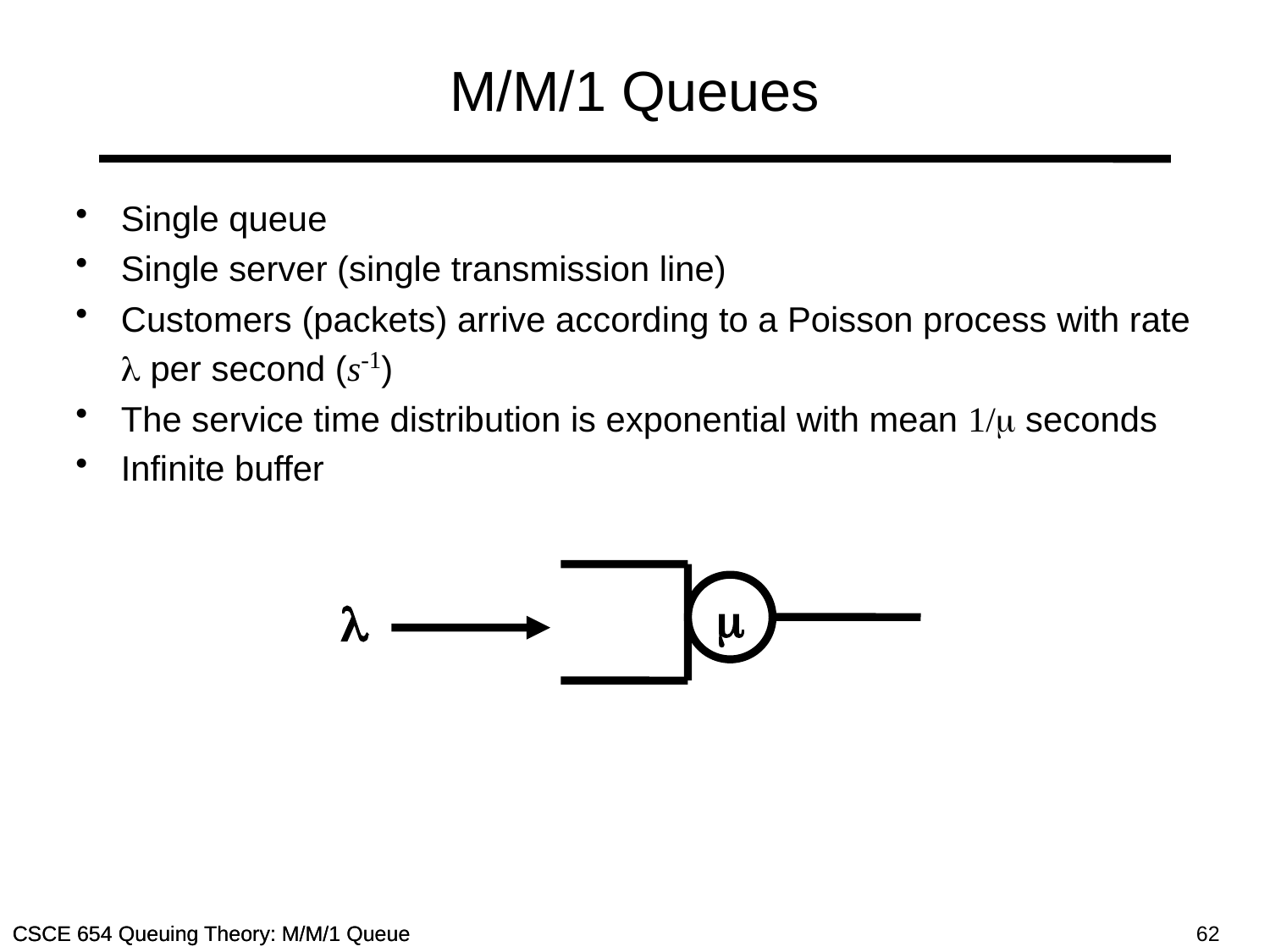

# M/M/1 Queues
Single queue
Single server (single transmission line)
Customers (packets) arrive according to a Poisson process with rate λ per second (s-1)
The service time distribution is exponential with mean 1/μ seconds
Infinite buffer

μ
λ